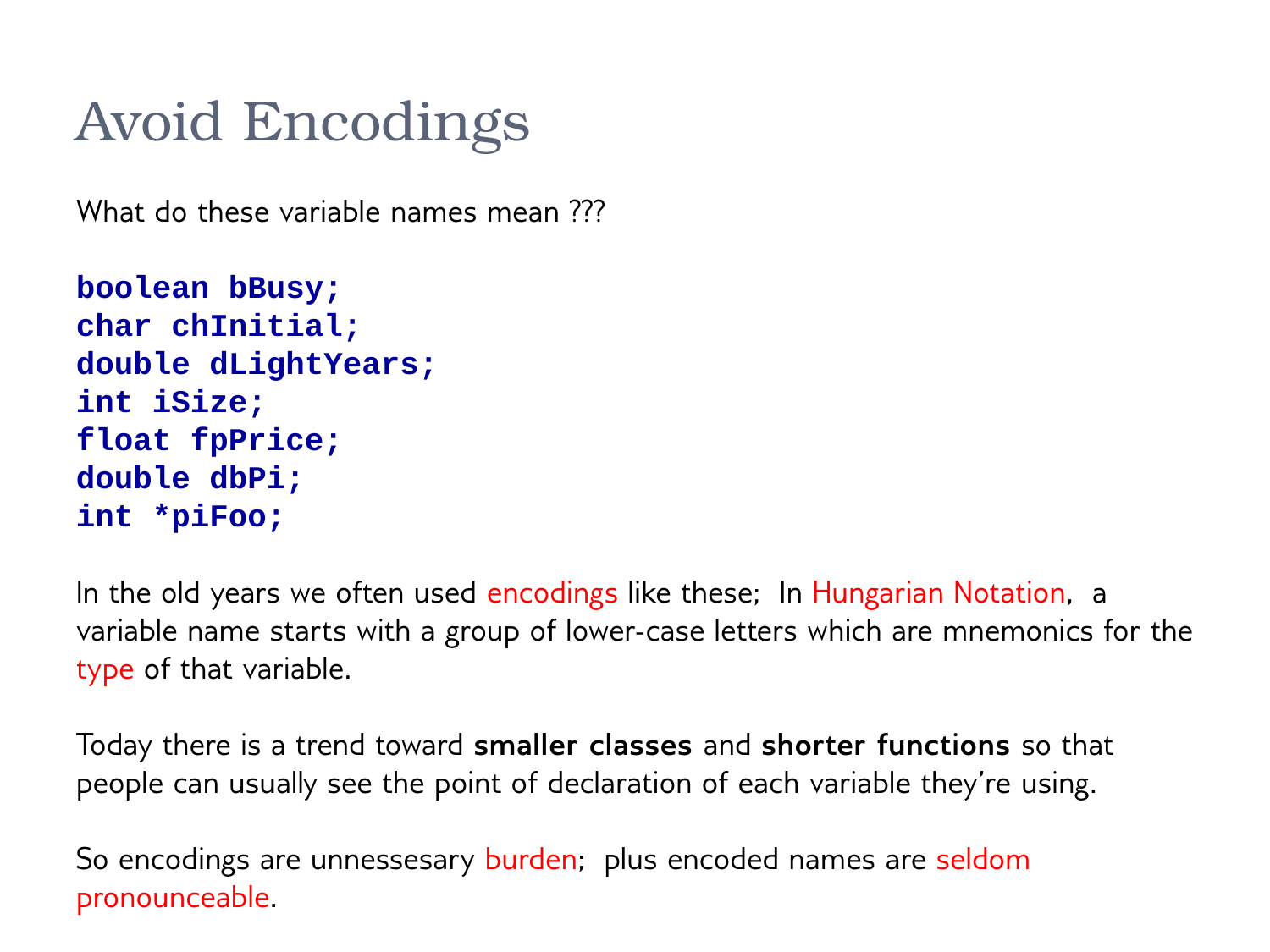

# Avoid Encodings
What do these variable names mean ???

boolean bBusy;
char chInitial;
double dLightYears;
int iSize;
float fpPrice;
double dbPi;
int *piFoo;

In the old years we often used encodings like these;  In Hungarian Notation,  a variable name starts with a group of lower-case letters which are mnemonics for the type of that variable.

Today there is a trend toward smaller classes and shorter functions so that people can usually see the point of declaration of each variable they’re using.

So encodings are unnessesary burden;  plus encoded names are seldom pronounceable.